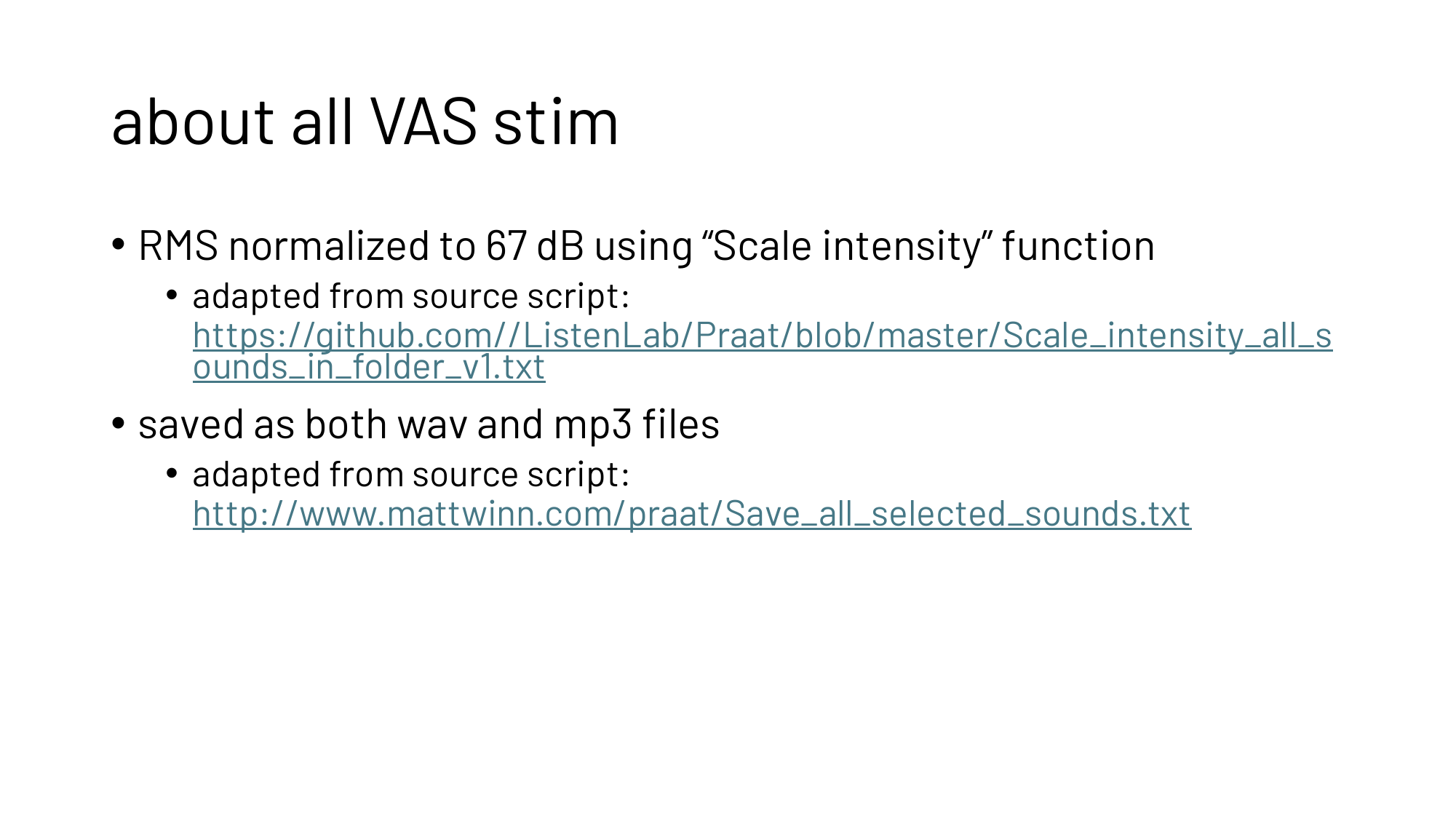

# about all VAS stim
RMS normalized to 67 dB using “Scale intensity” function
adapted from source script: https://github.com//ListenLab/Praat/blob/master/Scale_intensity_all_sounds_in_folder_v1.txt
saved as both wav and mp3 files
adapted from source script: http://www.mattwinn.com/praat/Save_all_selected_sounds.txt